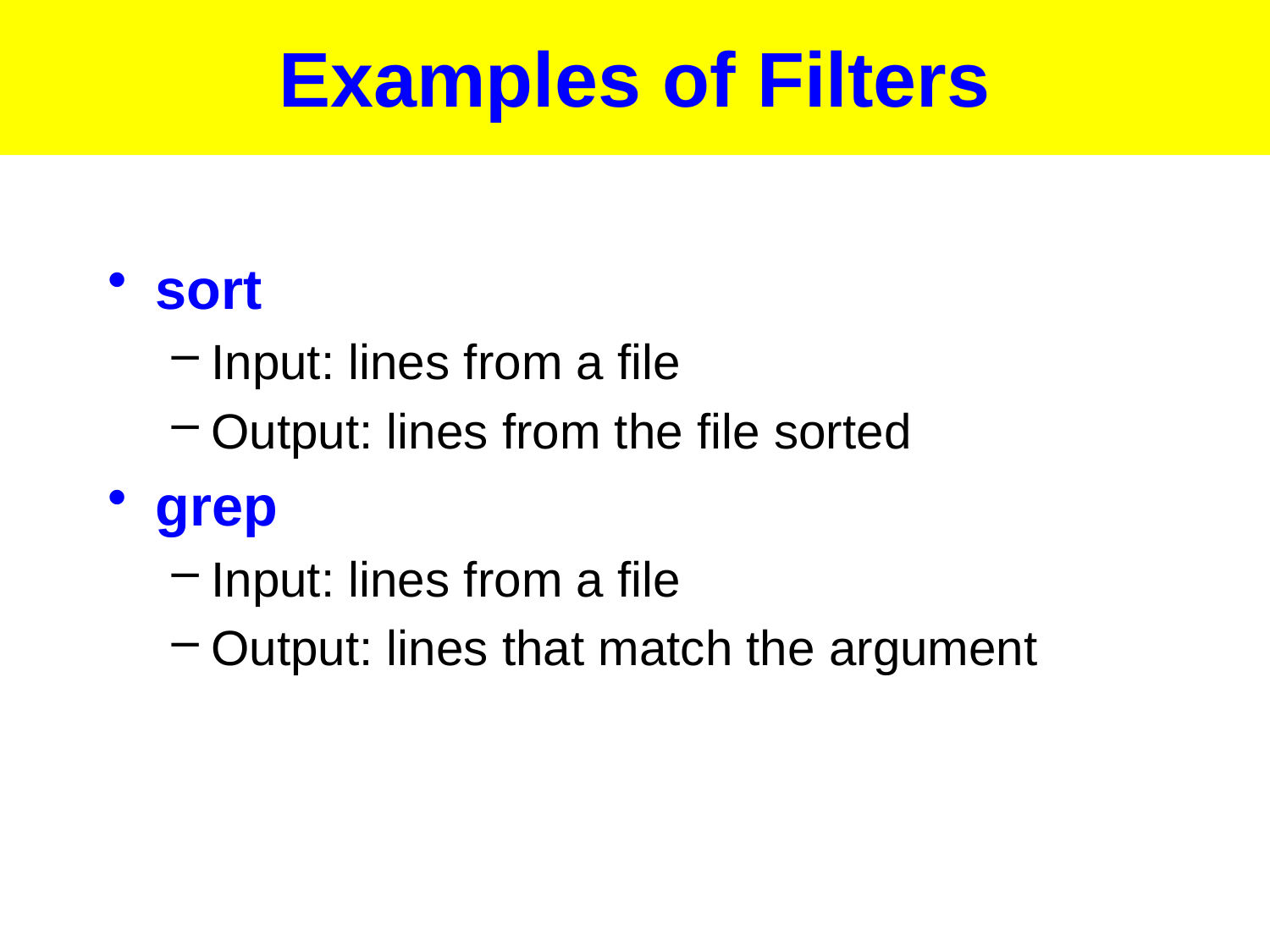

# Examples of Filters
sort
Input: lines from a file
Output: lines from the file sorted
grep
Input: lines from a file
Output: lines that match the argument